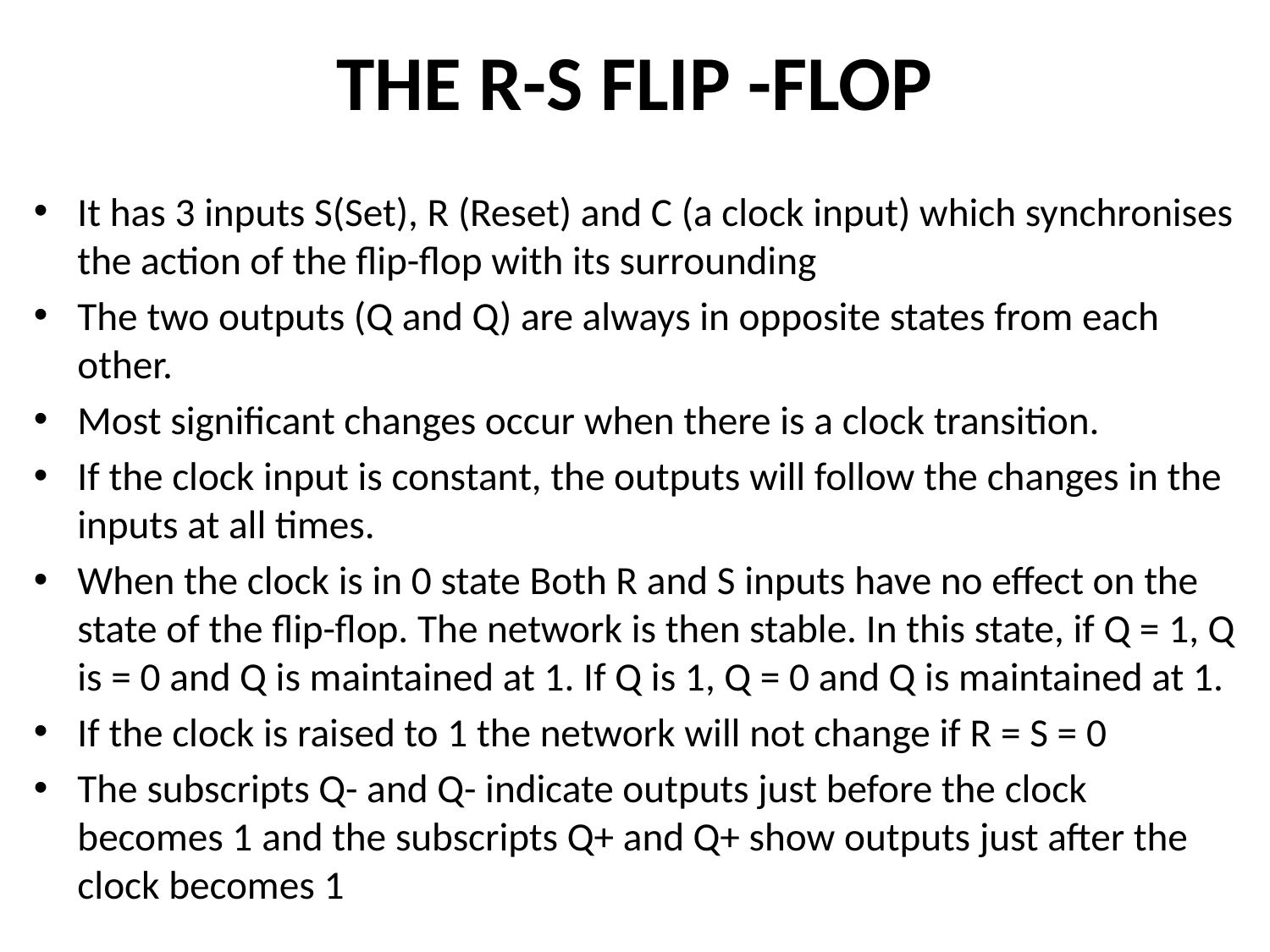

# THE R-S FLIP -FLOP
It has 3 inputs S(Set), R (Reset) and C (a clock input) which synchronises the action of the flip-flop with its surrounding
The two outputs (Q and Q) are always in opposite states from each other.
Most significant changes occur when there is a clock transition.
If the clock input is constant, the outputs will follow the changes in the inputs at all times.
When the clock is in 0 state Both R and S inputs have no effect on the state of the flip-flop. The network is then stable. In this state, if Q = 1, Q is = 0 and Q is maintained at 1. If Q is 1, Q = 0 and Q is maintained at 1.
If the clock is raised to 1 the network will not change if R = S = 0
The subscripts Q- and Q- indicate outputs just before the clock becomes 1 and the subscripts Q+ and Q+ show outputs just after the clock becomes 1